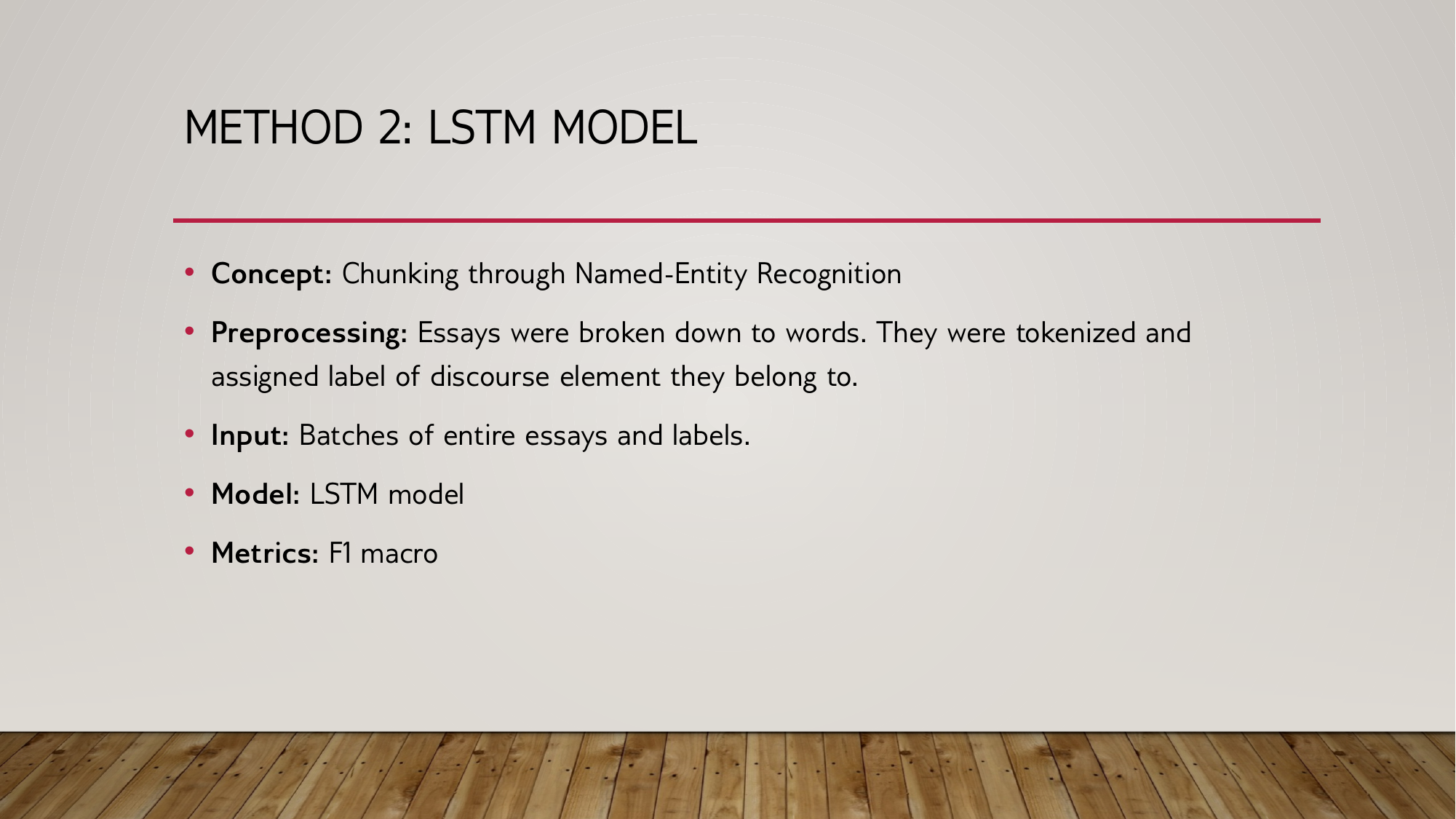

# Method 2: lstm model
Concept: Chunking through Named-Entity Recognition
Preprocessing: Essays were broken down to words. They were tokenized and assigned label of discourse element they belong to.
Input: Batches of entire essays and labels.
Model: LSTM model
Metrics: F1 macro